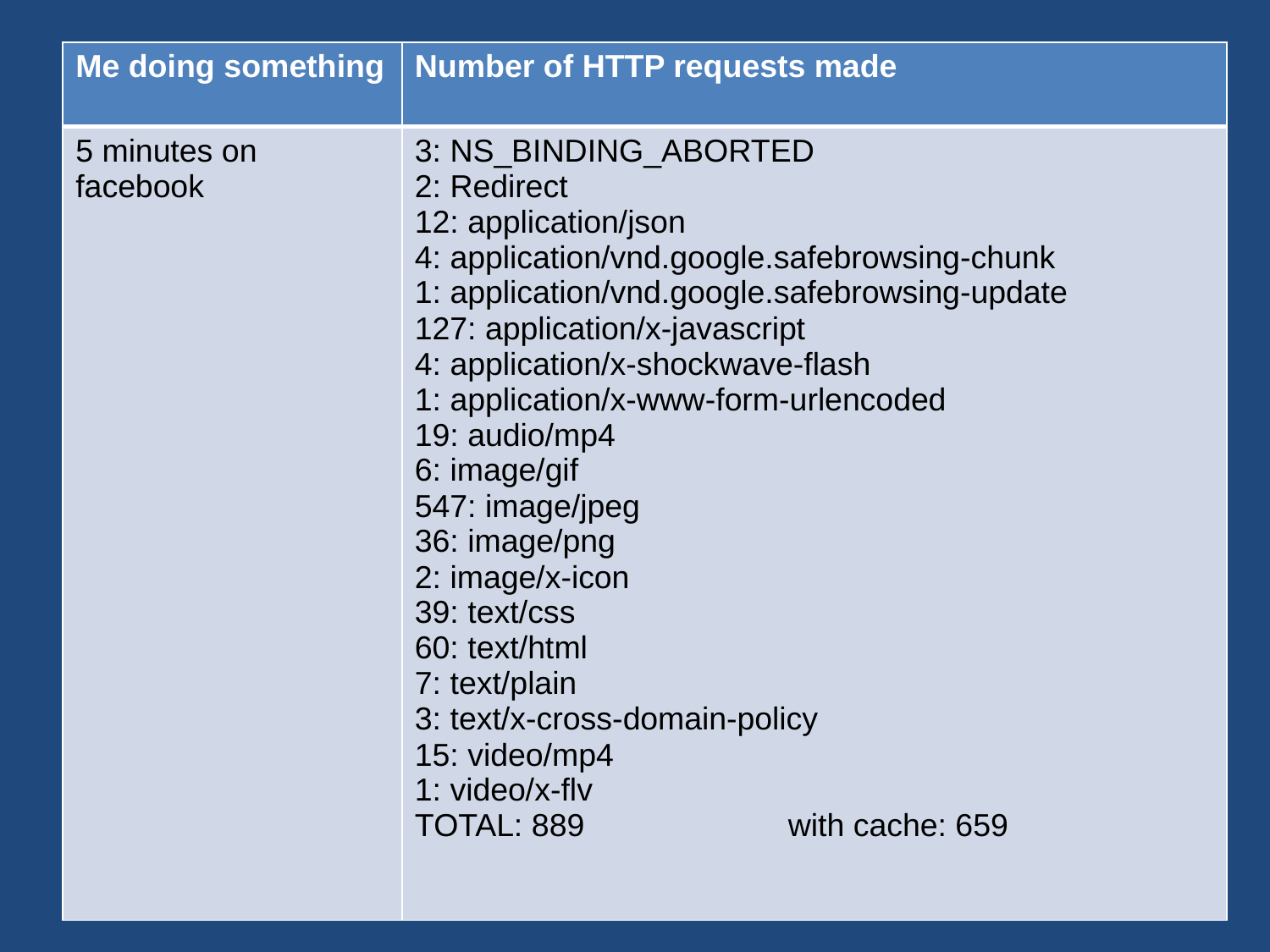

| Me doing something | Number of HTTP requests made |
| --- | --- |
| 5 minutes on facebook | 3: NS\_BINDING\_ABORTED 2: Redirect 12: application/json 4: application/vnd.google.safebrowsing-chunk 1: application/vnd.google.safebrowsing-update 127: application/x-javascript 4: application/x-shockwave-flash 1: application/x-www-form-urlencoded 19: audio/mp4 6: image/gif 547: image/jpeg 36: image/png 2: image/x-icon 39: text/css 60: text/html 7: text/plain 3: text/x-cross-domain-policy 15: video/mp4 1: video/x-flv TOTAL: 889 with cache: 659 |